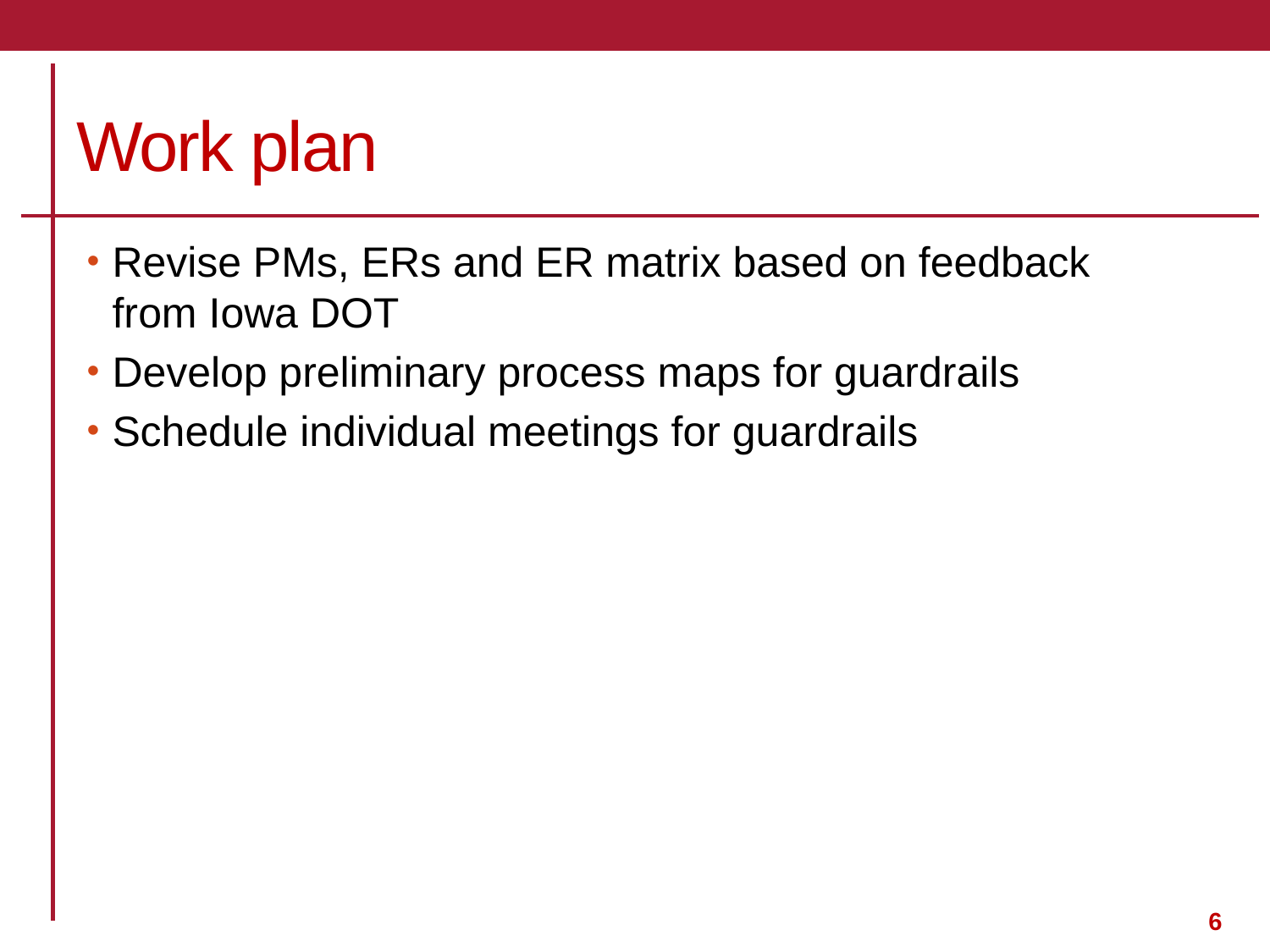

# Work plan
Revise PMs, ERs and ER matrix based on feedback from Iowa DOT
Develop preliminary process maps for guardrails
Schedule individual meetings for guardrails
6